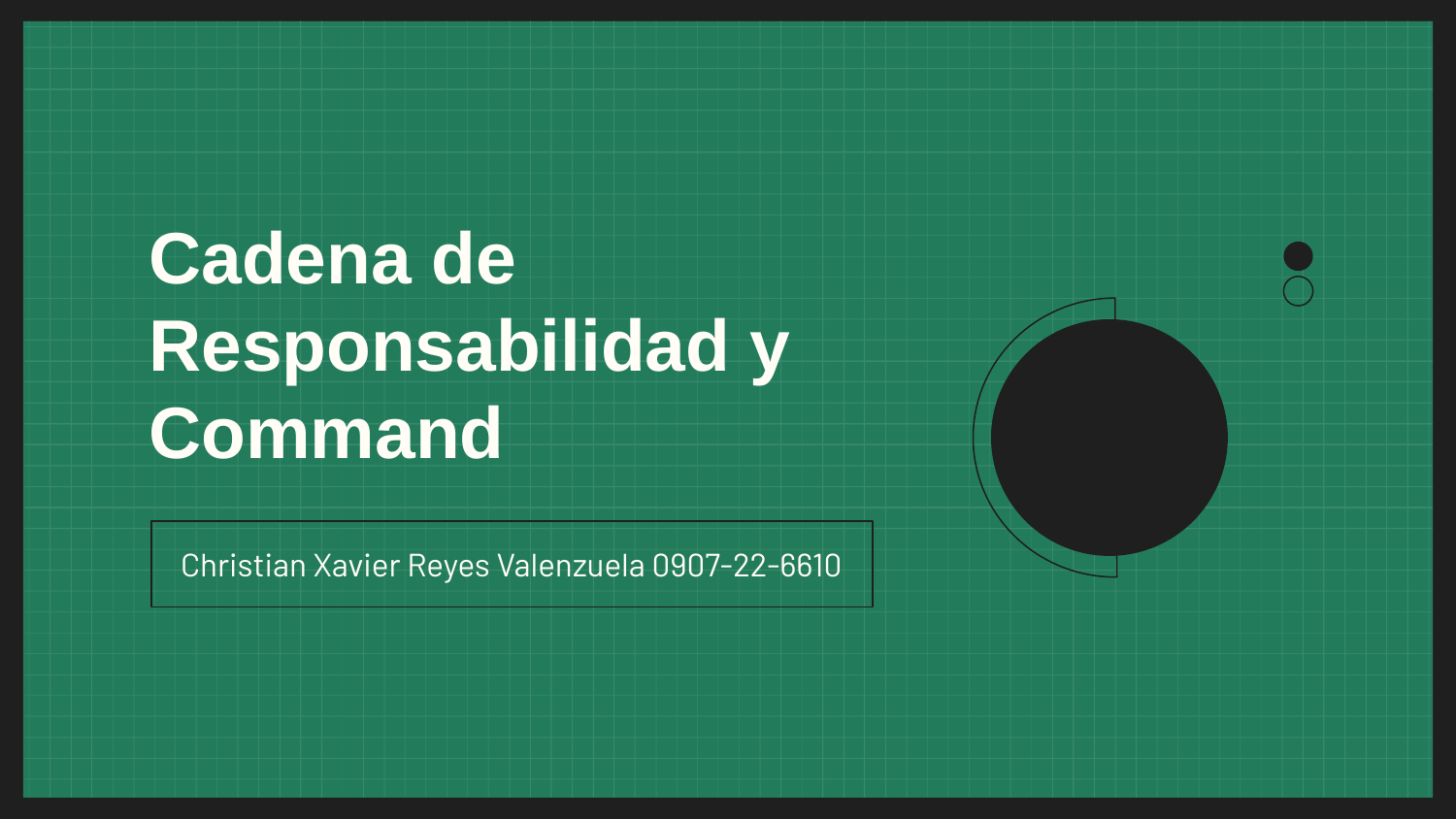

# Cadena de Responsabilidad y Command

Christian Xavier Reyes Valenzuela 0907-22-6610